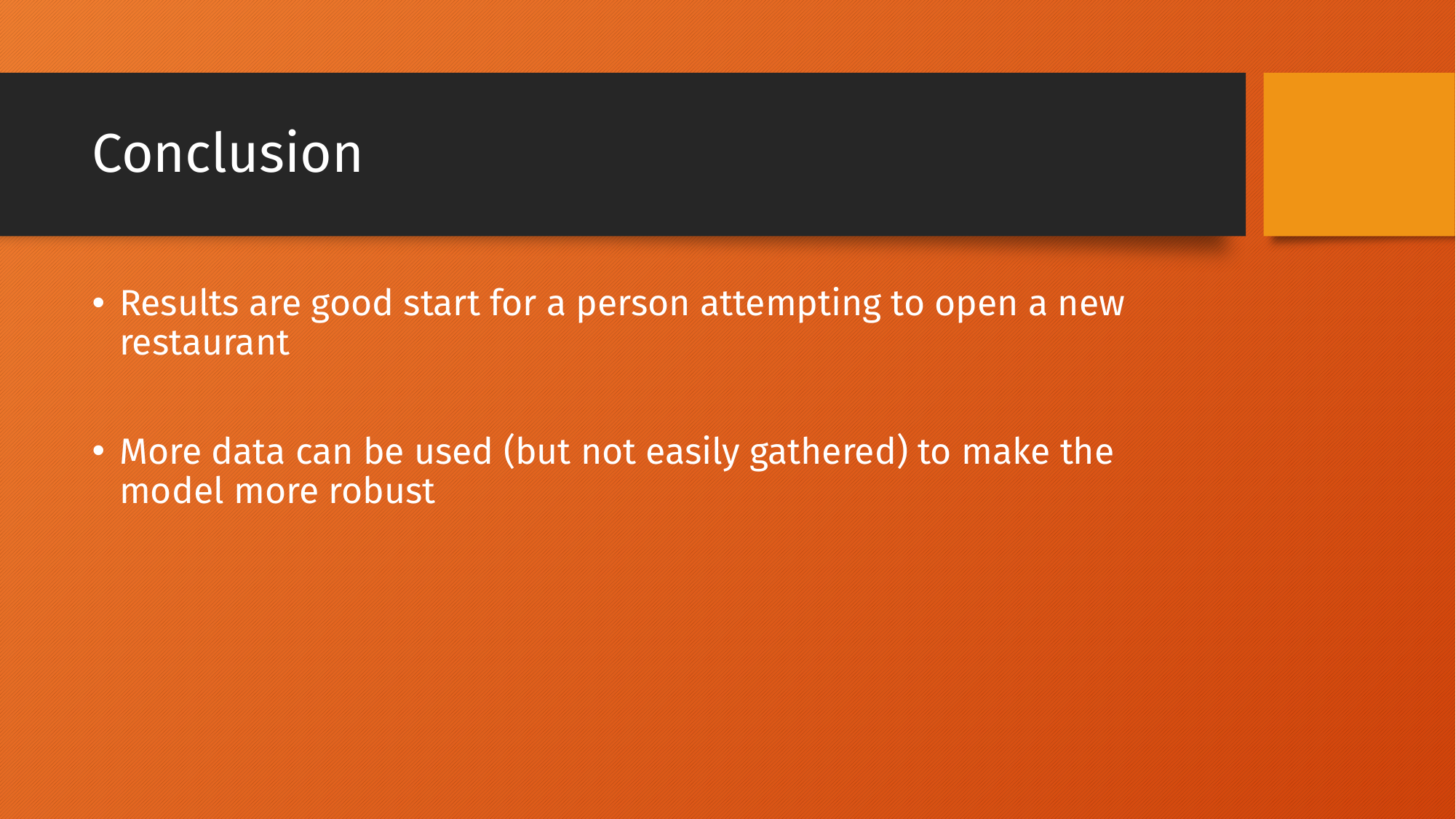

# Conclusion
Results are good start for a person attempting to open a new restaurant

More data can be used (but not easily gathered) to make the model more robust